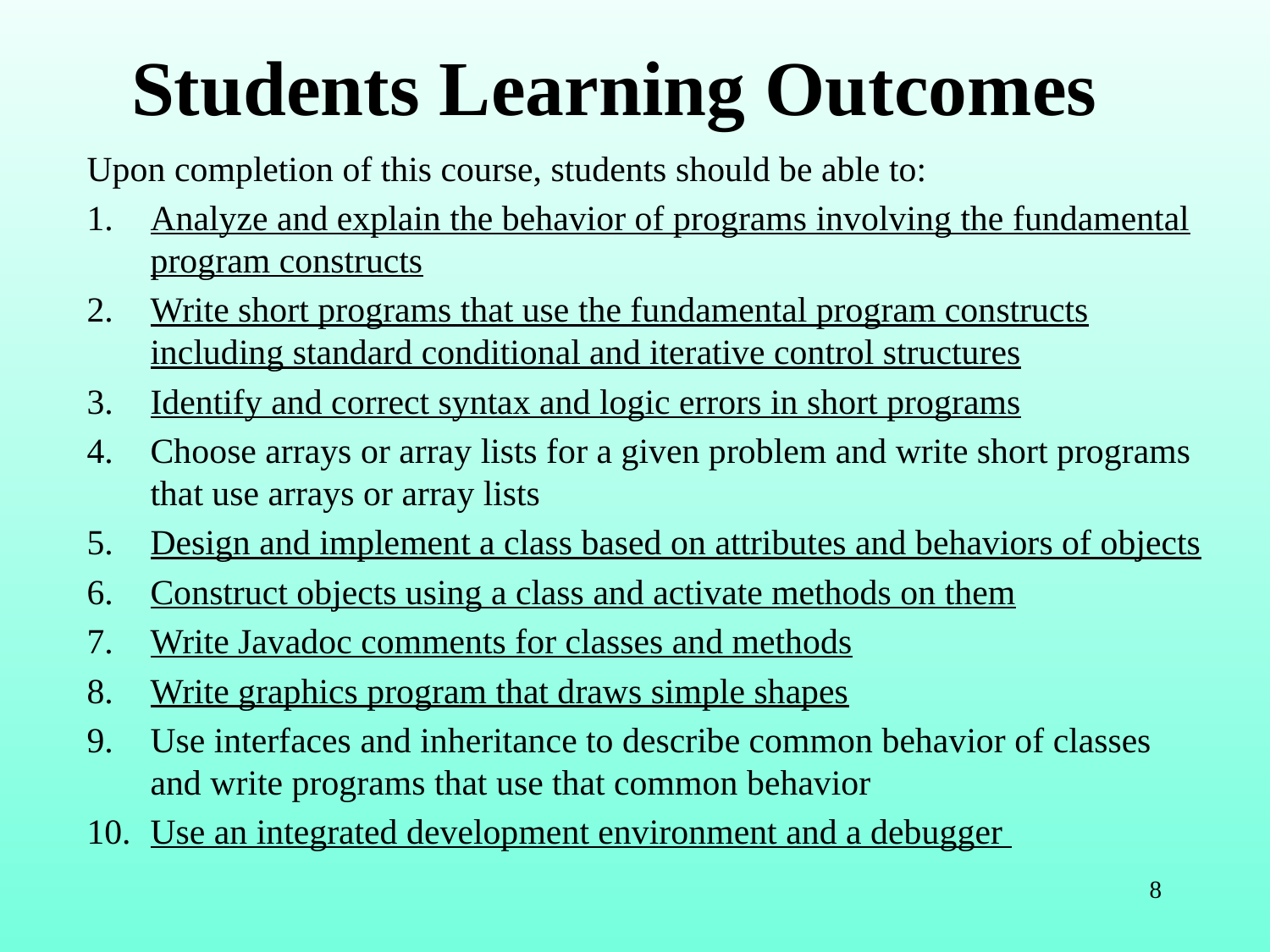

# Students Learning Outcomes
Upon completion of this course, students should be able to:
Analyze and explain the behavior of programs involving the fundamental program constructs
Write short programs that use the fundamental program constructs including standard conditional and iterative control structures
Identify and correct syntax and logic errors in short programs
Choose arrays or array lists for a given problem and write short programs that use arrays or array lists
Design and implement a class based on attributes and behaviors of objects
Construct objects using a class and activate methods on them
Write Javadoc comments for classes and methods
Write graphics program that draws simple shapes
Use interfaces and inheritance to describe common behavior of classes and write programs that use that common behavior
Use an integrated development environment and a debugger
8